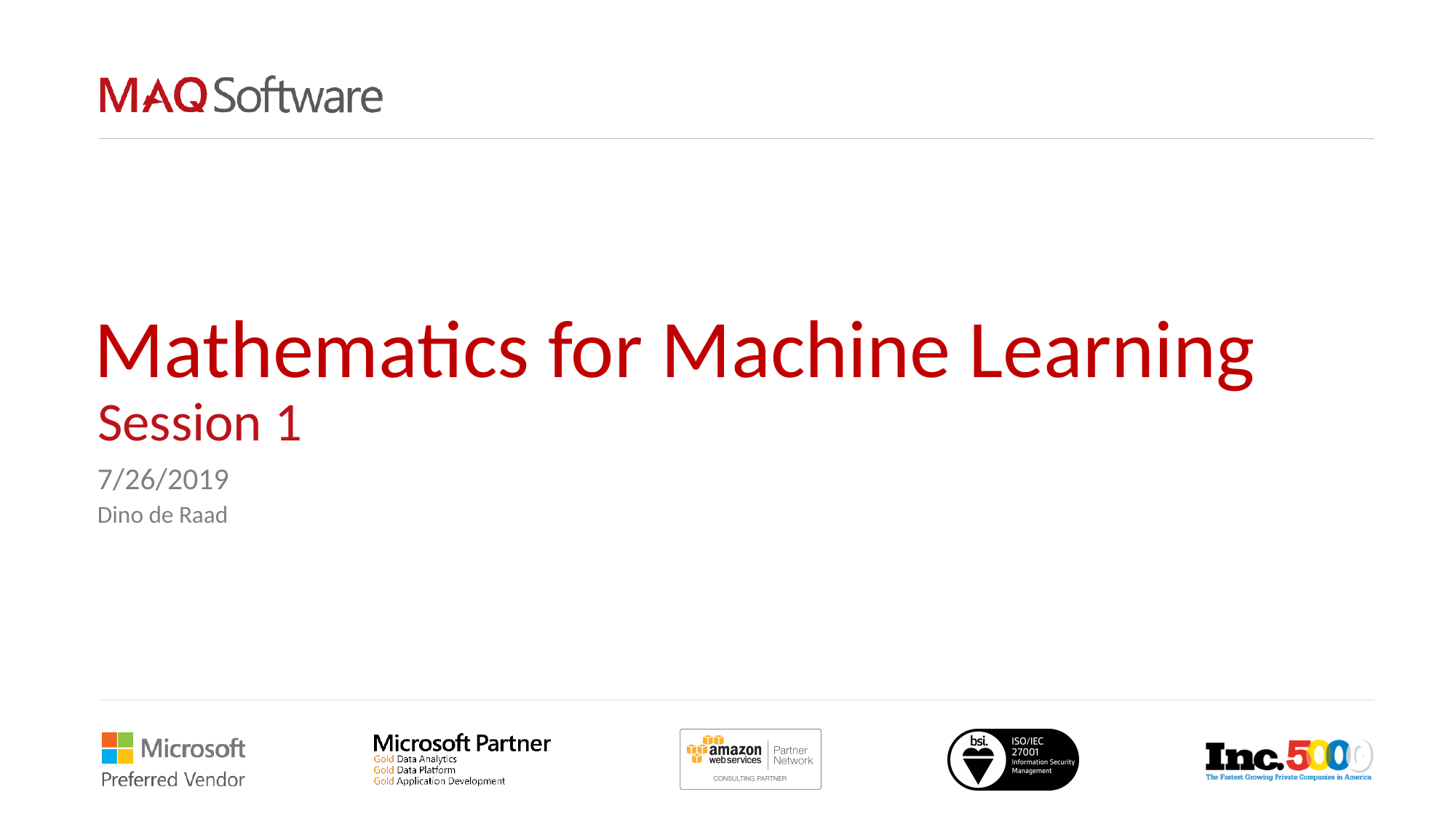

# Mathematics for Machine Learning
Session 1
7/26/2019
Dino de Raad